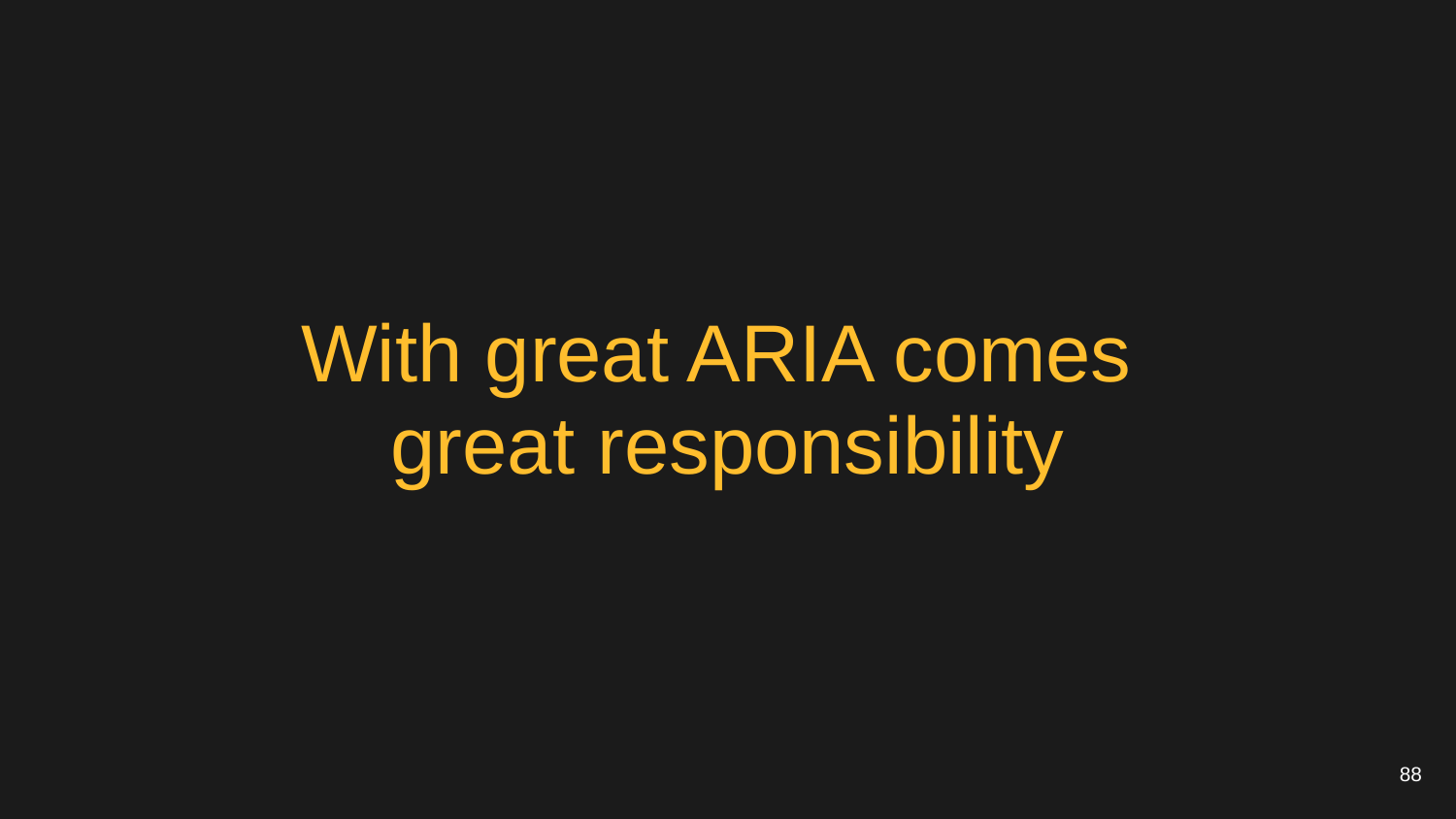

# With great ARIA comes great responsibility
88